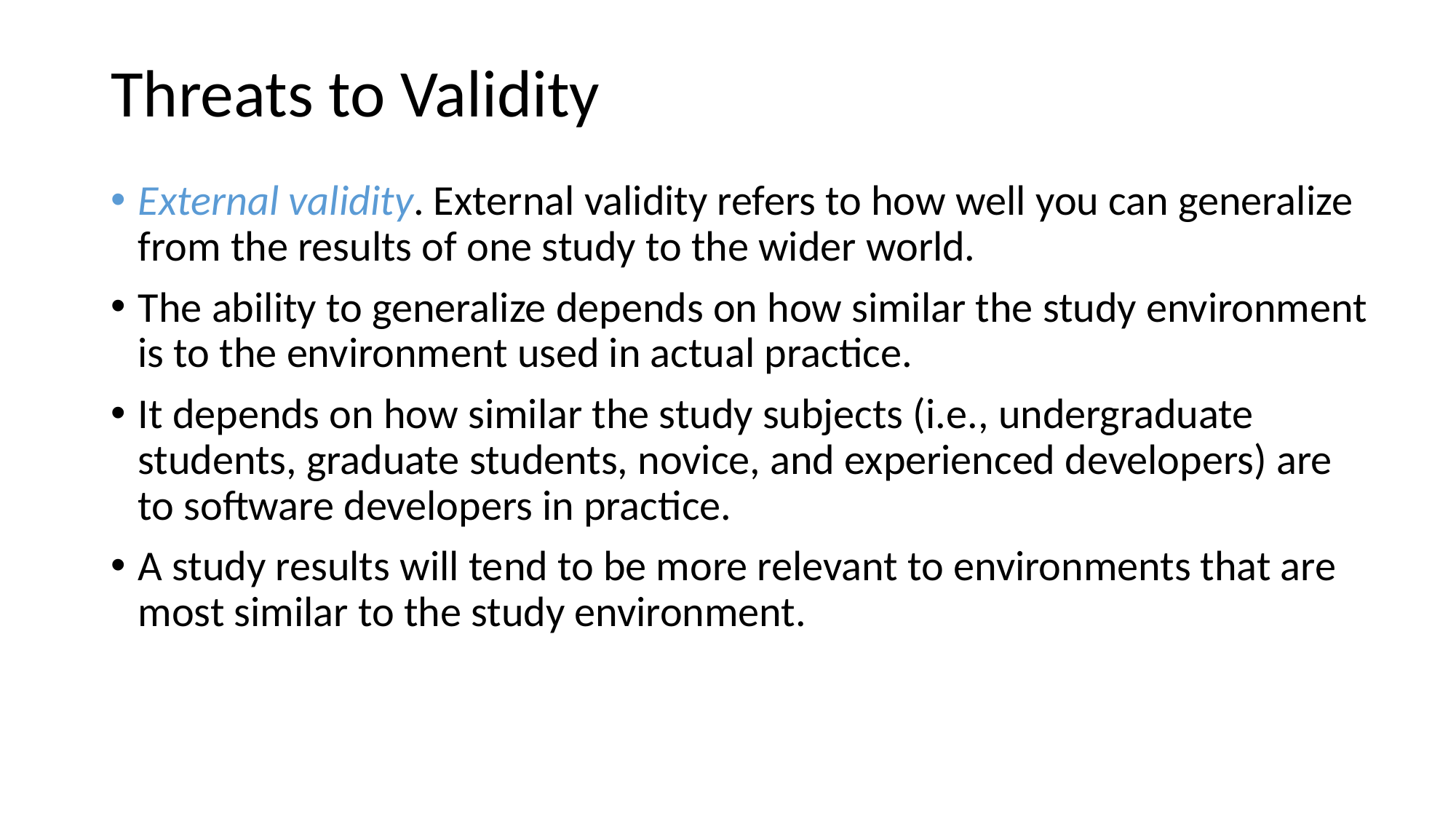

# Threats to Validity
External validity. External validity refers to how well you can generalize from the results of one study to the wider world.
The ability to generalize depends on how similar the study environment is to the environment used in actual practice.
It depends on how similar the study subjects (i.e., undergraduate students, graduate students, novice, and experienced developers) are to software developers in practice.
A study results will tend to be more relevant to environments that are most similar to the study environment.